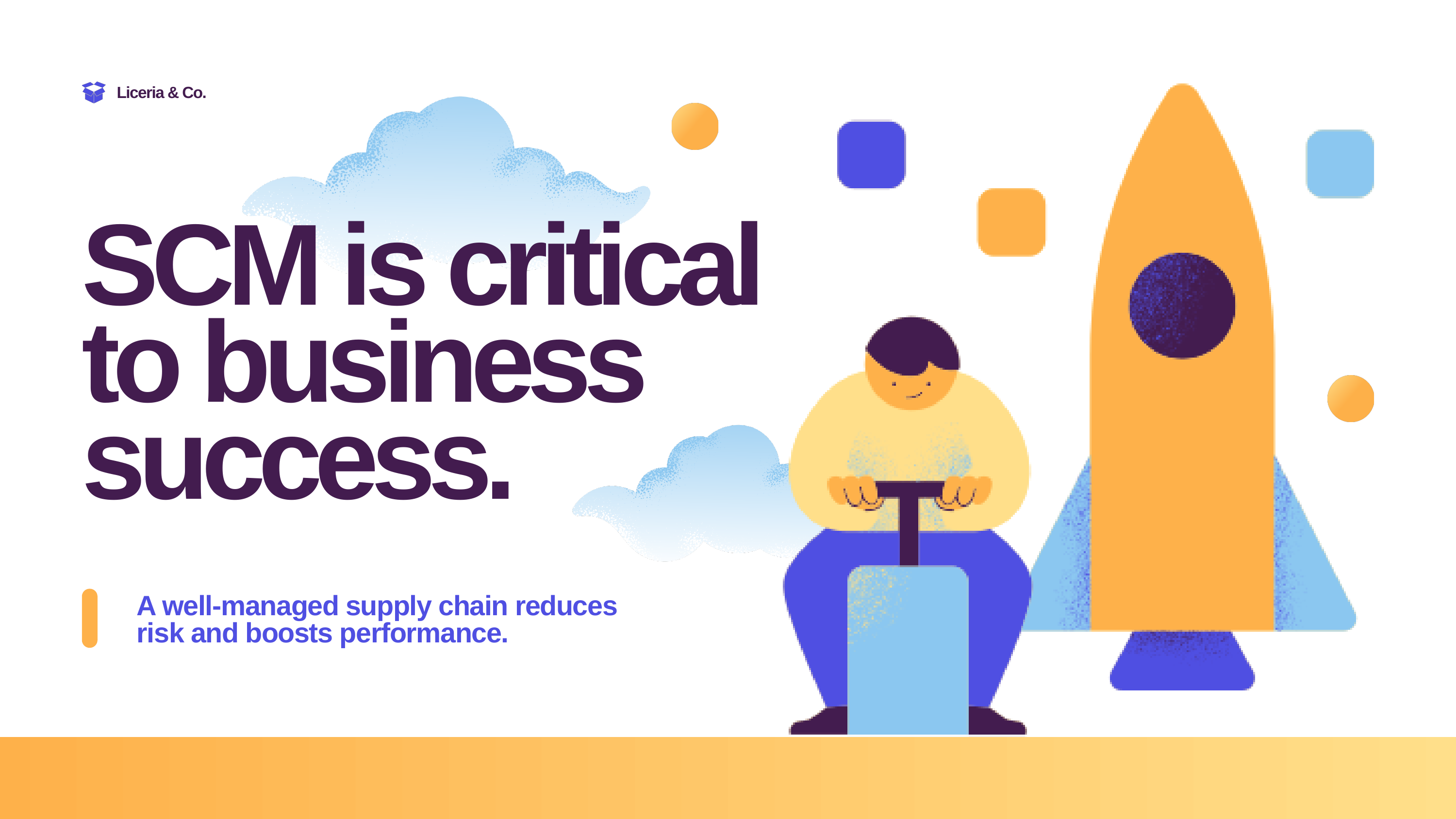

Liceria & Co.

SCM is critical to business success.

A well-managed supply chain reduces risk and boosts performance.